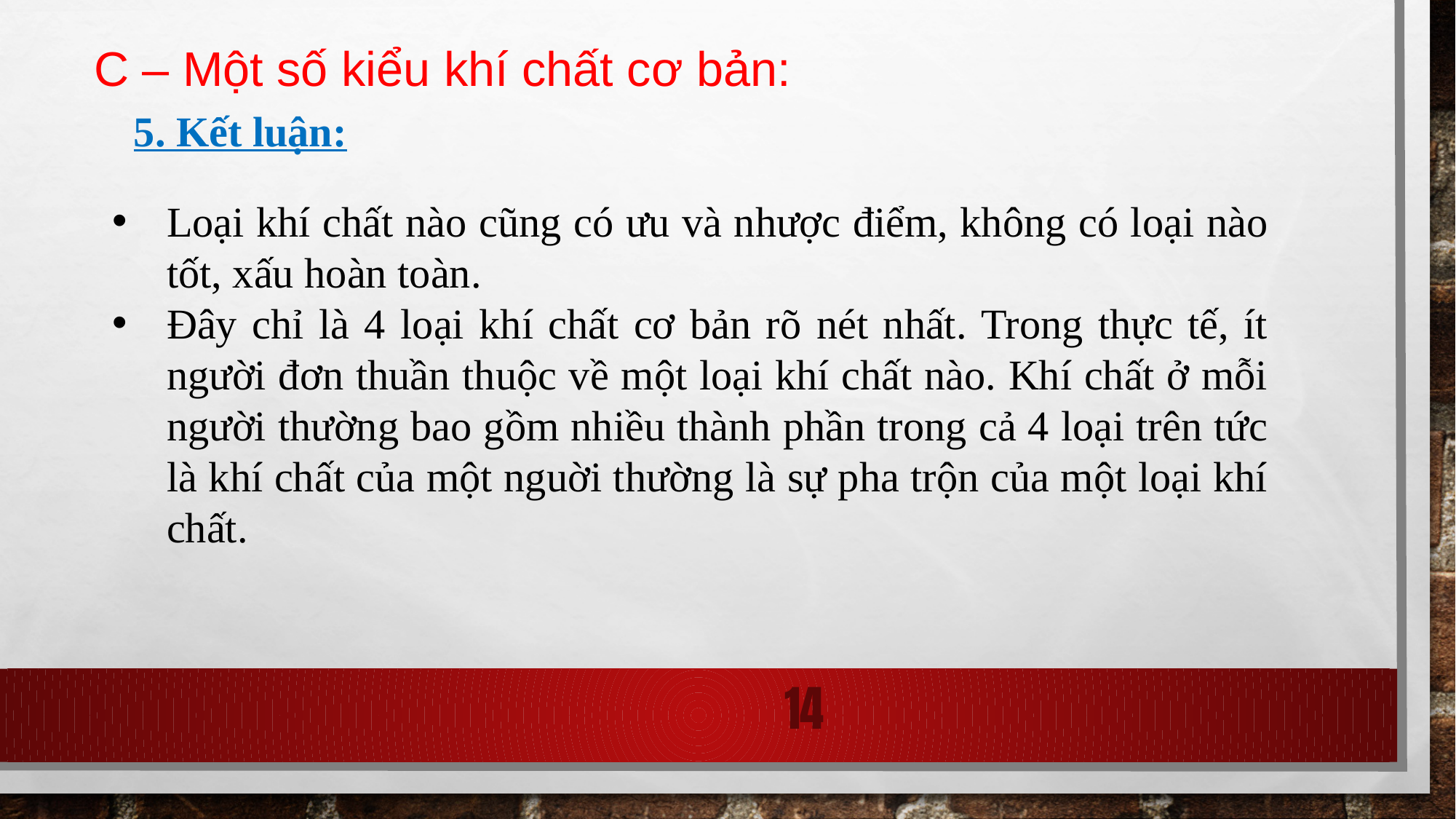

C – Một số kiểu khí chất cơ bản:
5. Kết luận:
Loại khí chất nào cũng có ưu và nhược điểm, không có loại nào tốt, xấu hoàn toàn.
Đây chỉ là 4 loại khí chất cơ bản rõ nét nhất. Trong thực tế, ít người đơn thuần thuộc về một loại khí chất nào. Khí chất ở mỗi người thường bao gồm nhiều thành phần trong cả 4 loại trên tức là khí chất của một nguời thường là sự pha trộn của một loại khí chất.
14